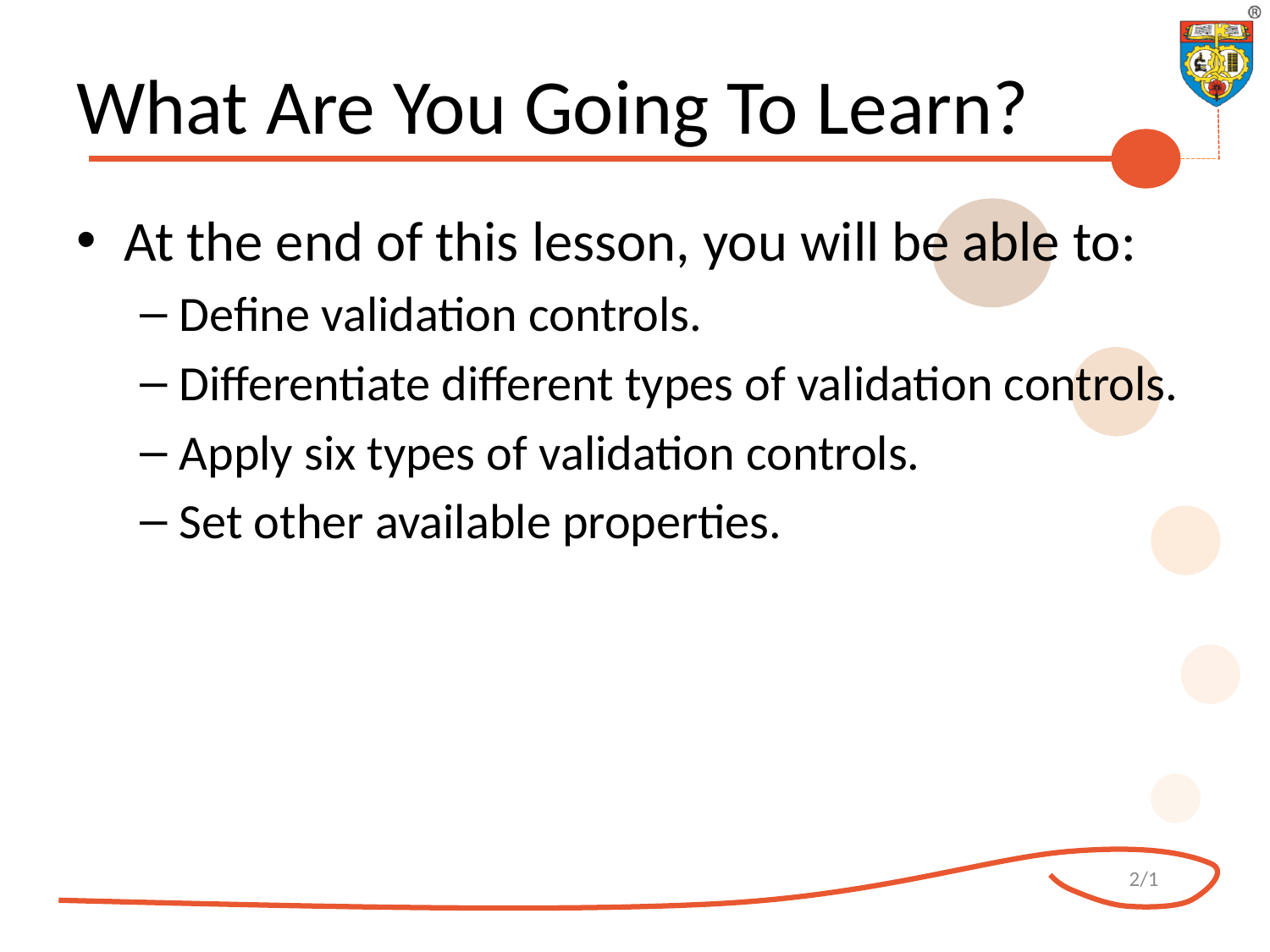

# What Are You Going To Learn?
At the end of this lesson, you will be able to:
Define validation controls.
Differentiate different types of validation controls.
Apply six types of validation controls.
Set other available properties.